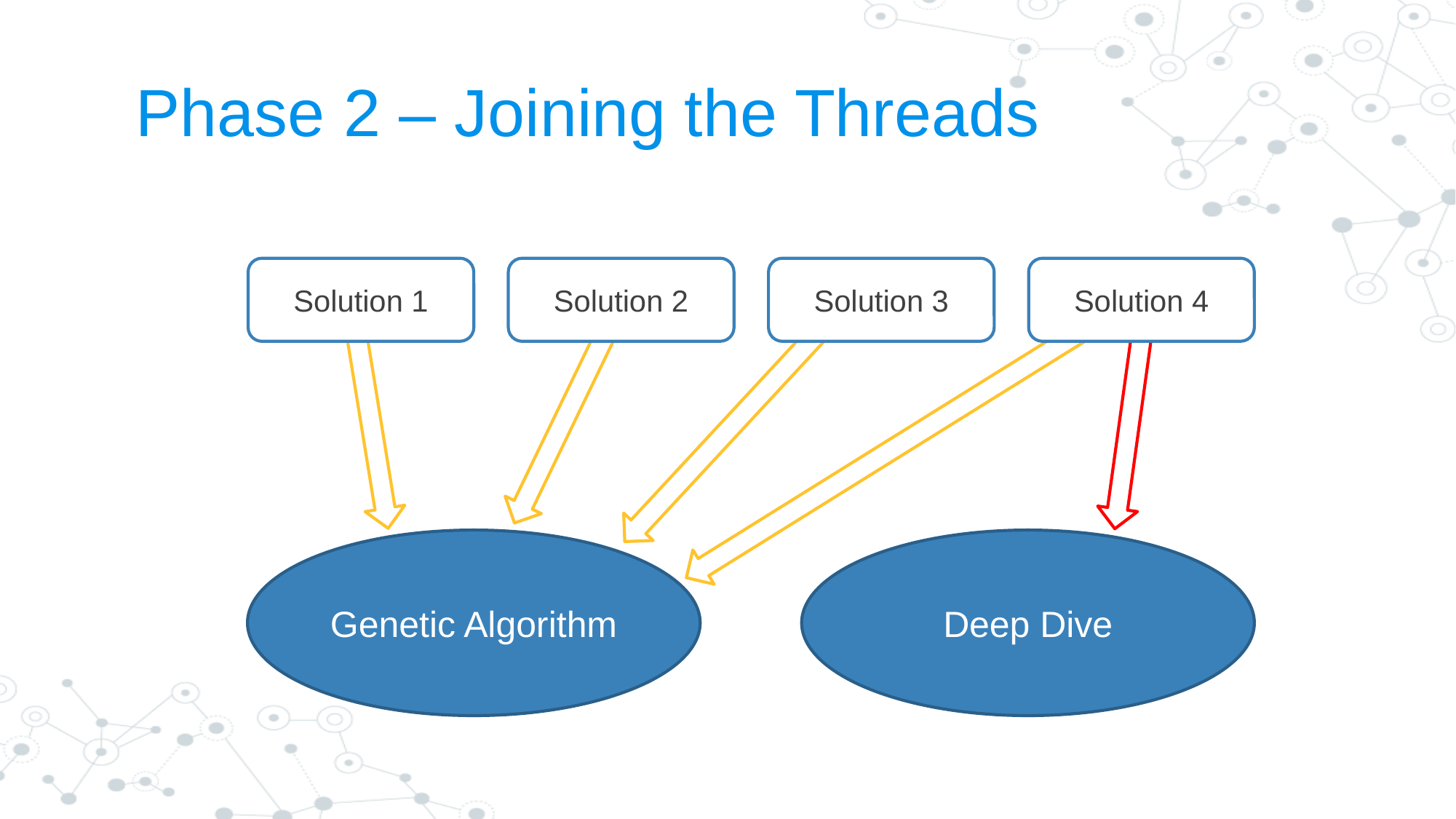

# Phase 2 – Joining the Threads
Solution 1
Solution 2
Solution 3
Solution 4

Genetic Algorithm
Deep Dive